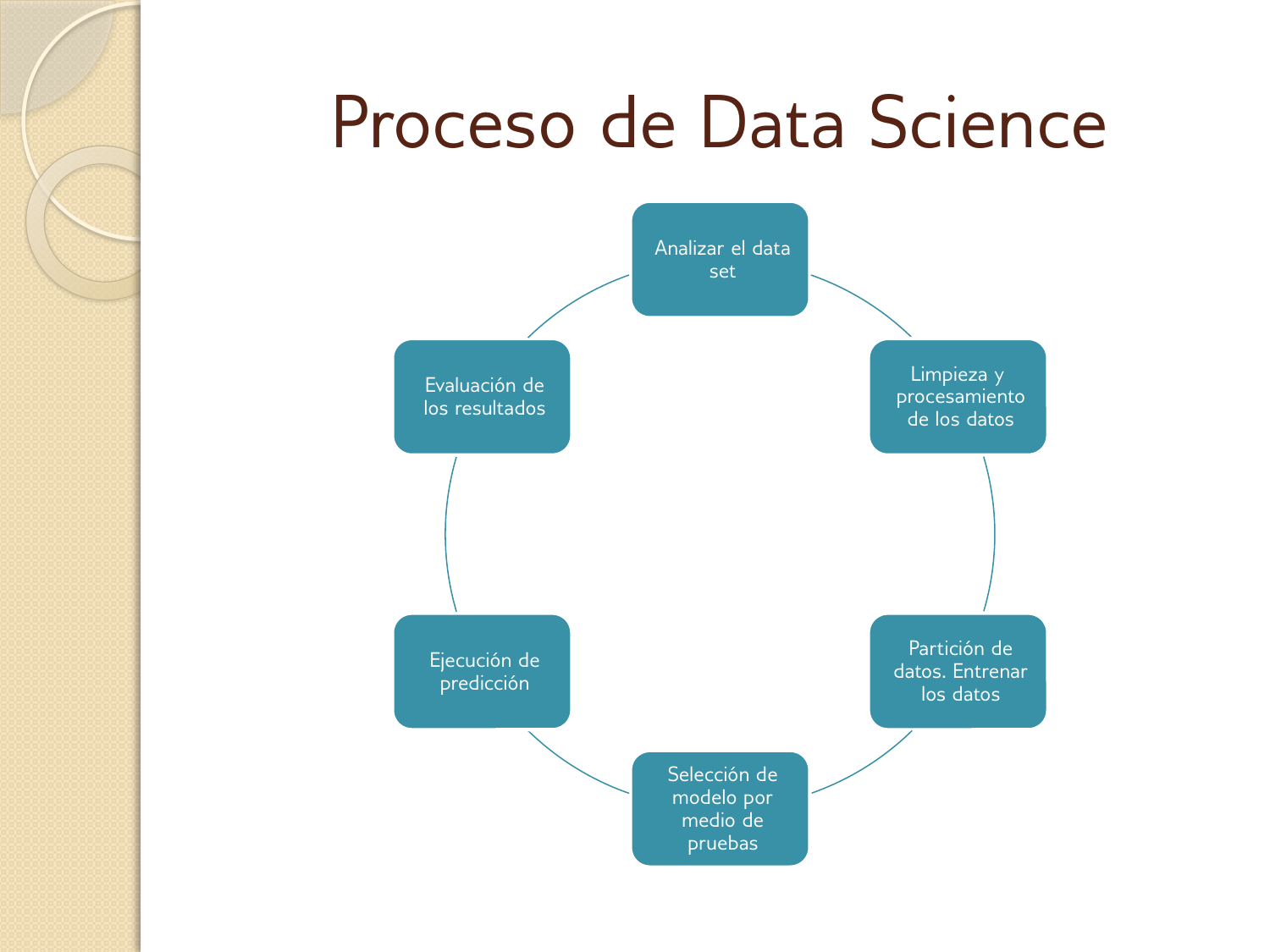

# Proceso de Data Science
Analizar el data set
Limpieza y  procesamiento de los datos
Partición de datos. Entrenar los datos
Selección de modelo por medio de pruebas
Ejecución de predicción
Evaluación de los resultados